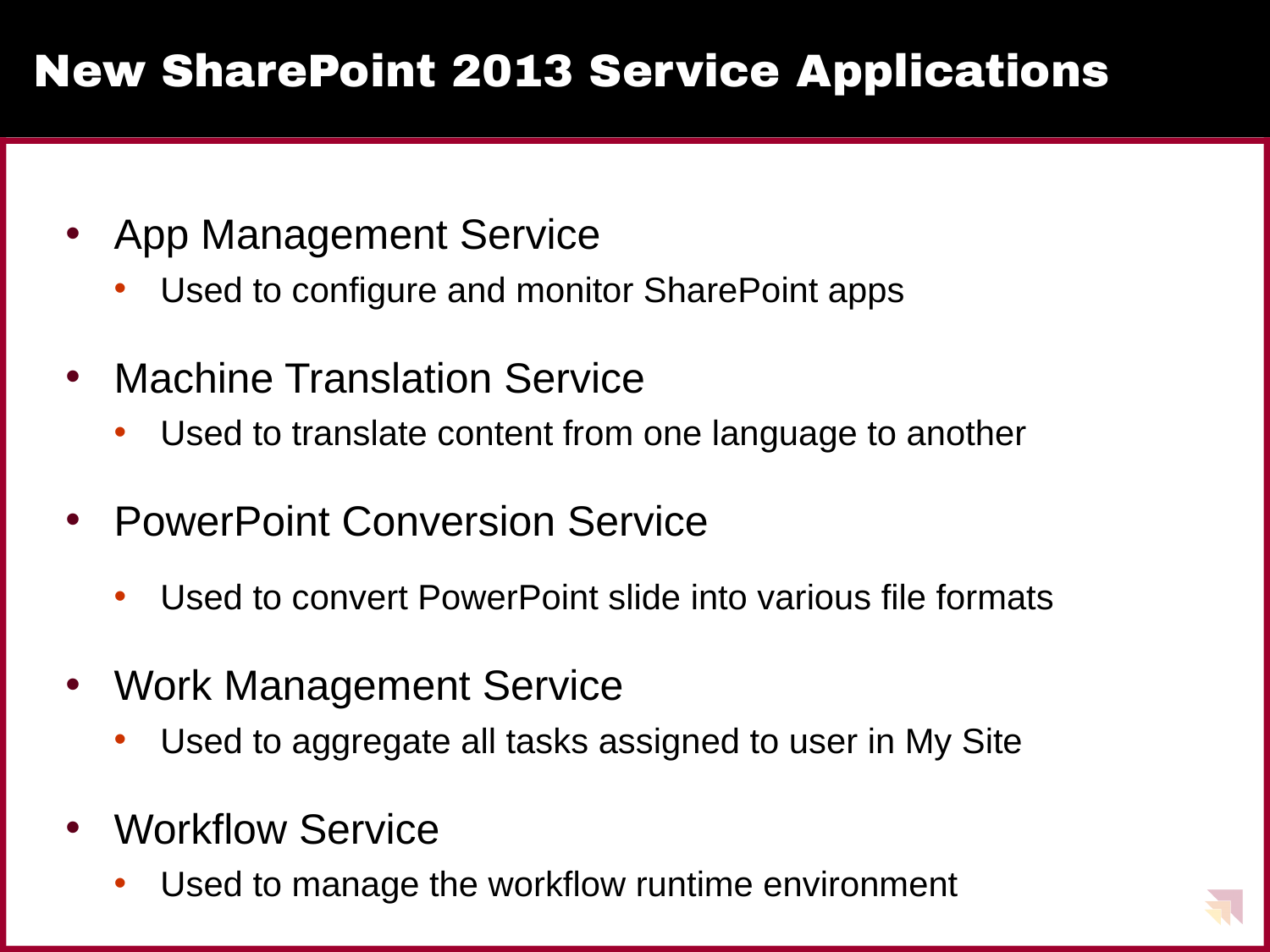

# New SharePoint 2013 Service Applications
App Management Service
Used to configure and monitor SharePoint apps
Machine Translation Service
Used to translate content from one language to another
PowerPoint Conversion Service
Used to convert PowerPoint slide into various file formats
Work Management Service
Used to aggregate all tasks assigned to user in My Site
Workflow Service
Used to manage the workflow runtime environment